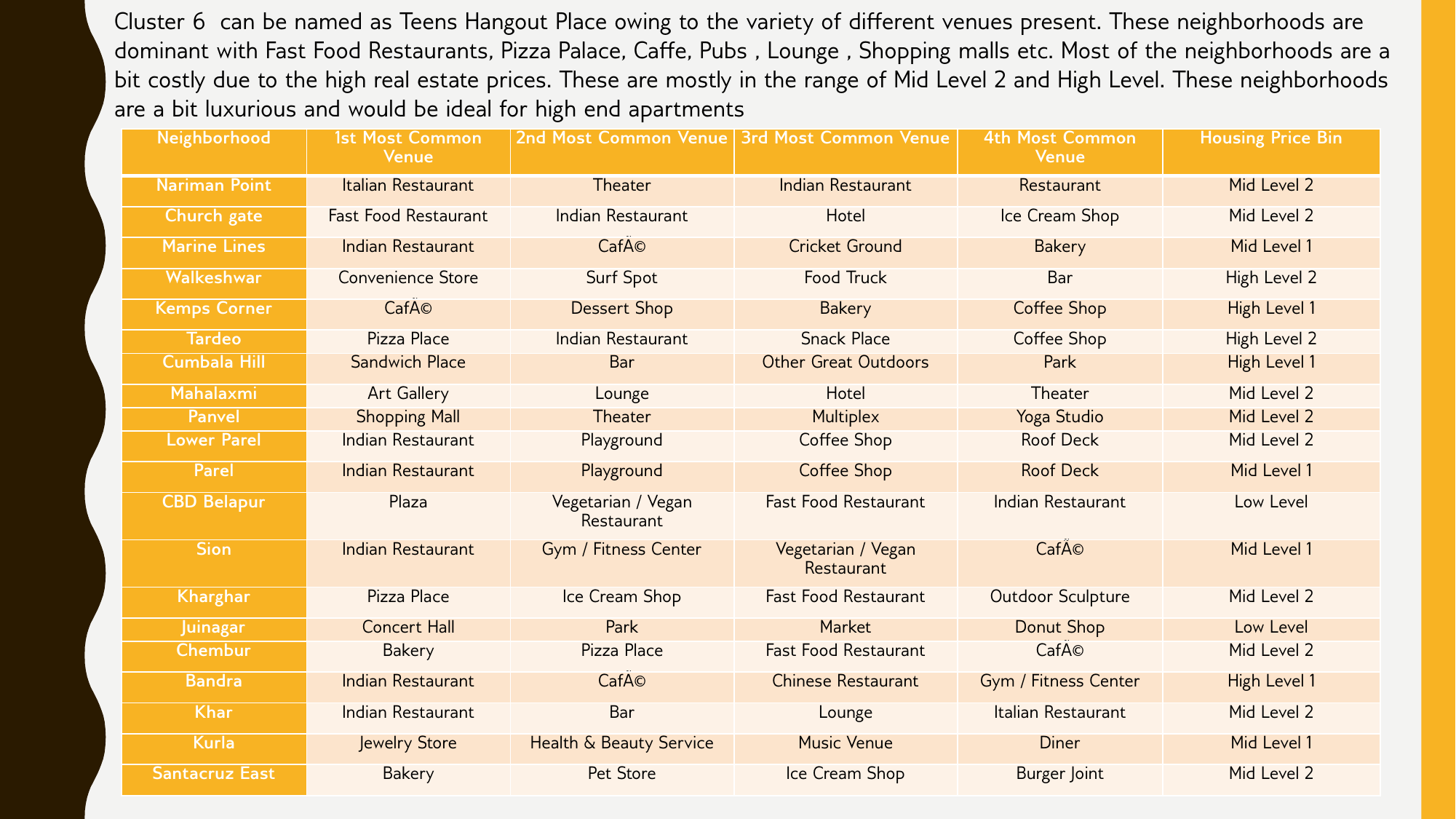

Cluster 6  can be named as Teens Hangout Place owing to the variety of different venues present. These neighborhoods are dominant with Fast Food Restaurants, Pizza Palace, Caffe, Pubs , Lounge , Shopping malls etc. Most of the neighborhoods are a bit costly due to the high real estate prices. These are mostly in the range of Mid Level 2 and High Level. These neighborhoods are a bit luxurious and would be ideal for high end apartments
| Neighborhood | 1st Most Common Venue | 2nd Most Common Venue | 3rd Most Common Venue | 4th Most Common Venue | Housing Price Bin |
| --- | --- | --- | --- | --- | --- |
| Nariman Point | Italian Restaurant | Theater | Indian Restaurant | Restaurant | Mid Level 2 |
| Church gate | Fast Food Restaurant | Indian Restaurant | Hotel | Ice Cream Shop | Mid Level 2 |
| Marine Lines | Indian Restaurant | CafÃ© | Cricket Ground | Bakery | Mid Level 1 |
| Walkeshwar | Convenience Store | Surf Spot | Food Truck | Bar | High Level 2 |
| Kemps Corner | CafÃ© | Dessert Shop | Bakery | Coffee Shop | High Level 1 |
| Tardeo | Pizza Place | Indian Restaurant | Snack Place | Coffee Shop | High Level 2 |
| Cumbala Hill | Sandwich Place | Bar | Other Great Outdoors | Park | High Level 1 |
| Mahalaxmi | Art Gallery | Lounge | Hotel | Theater | Mid Level 2 |
| Panvel | Shopping Mall | Theater | Multiplex | Yoga Studio | Mid Level 2 |
| Lower Parel | Indian Restaurant | Playground | Coffee Shop | Roof Deck | Mid Level 2 |
| Parel | Indian Restaurant | Playground | Coffee Shop | Roof Deck | Mid Level 1 |
| CBD Belapur | Plaza | Vegetarian / Vegan Restaurant | Fast Food Restaurant | Indian Restaurant | Low Level |
| Sion | Indian Restaurant | Gym / Fitness Center | Vegetarian / Vegan Restaurant | CafÃ© | Mid Level 1 |
| Kharghar | Pizza Place | Ice Cream Shop | Fast Food Restaurant | Outdoor Sculpture | Mid Level 2 |
| Juinagar | Concert Hall | Park | Market | Donut Shop | Low Level |
| Chembur | Bakery | Pizza Place | Fast Food Restaurant | CafÃ© | Mid Level 2 |
| Bandra | Indian Restaurant | CafÃ© | Chinese Restaurant | Gym / Fitness Center | High Level 1 |
| Khar | Indian Restaurant | Bar | Lounge | Italian Restaurant | Mid Level 2 |
| Kurla | Jewelry Store | Health & Beauty Service | Music Venue | Diner | Mid Level 1 |
| Santacruz East | Bakery | Pet Store | Ice Cream Shop | Burger Joint | Mid Level 2 |